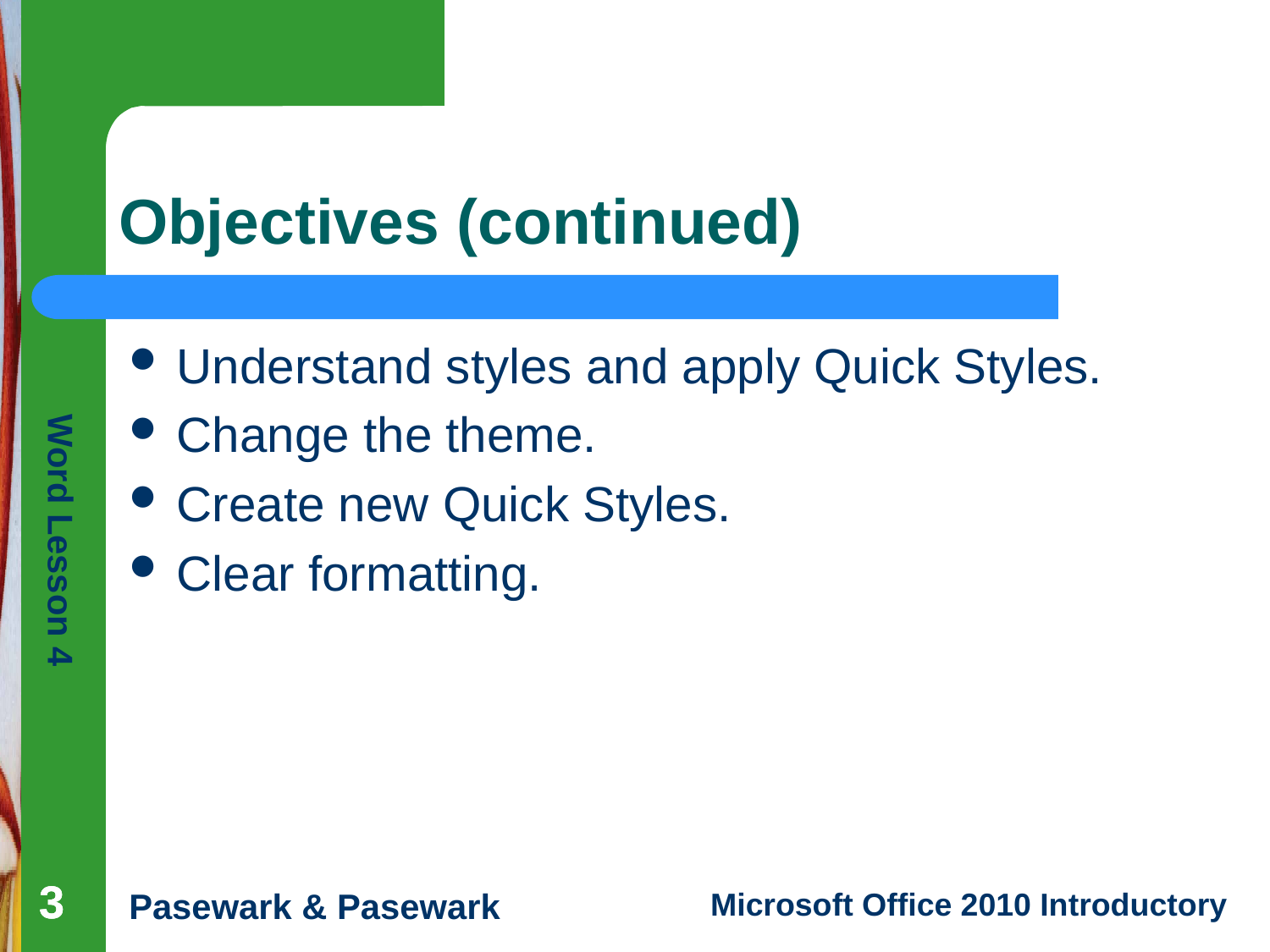

# Objectives (continued)
Understand styles and apply Quick Styles.
Change the theme.
Create new Quick Styles.
Clear formatting.

3
3
3